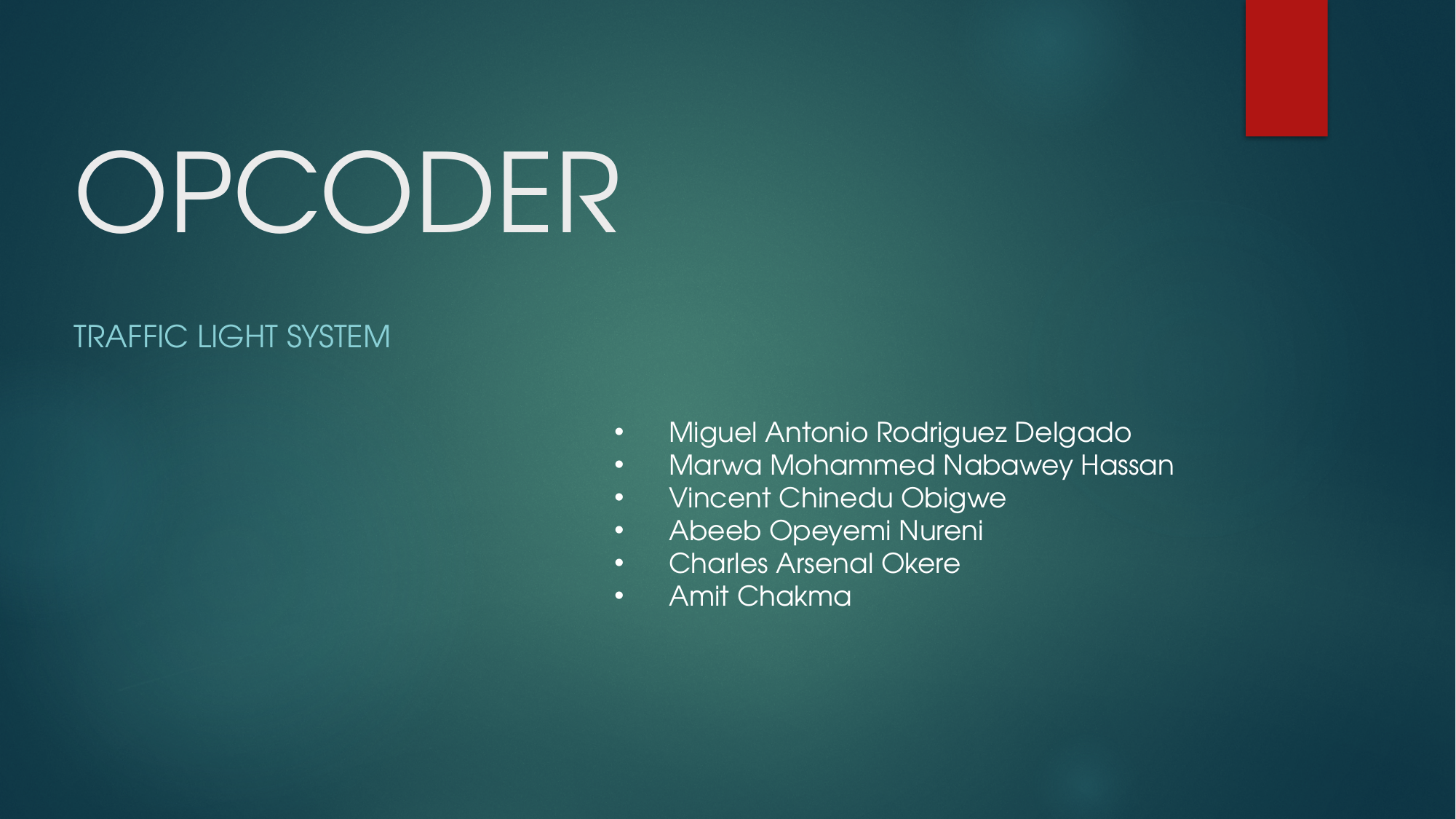

# OPCODER
Traffic Light System
Miguel Antonio Rodriguez Delgado
Marwa Mohammed Nabawey Hassan
Vincent Chinedu Obigwe
Abeeb Opeyemi Nureni
Charles Arsenal Okere
Amit Chakma